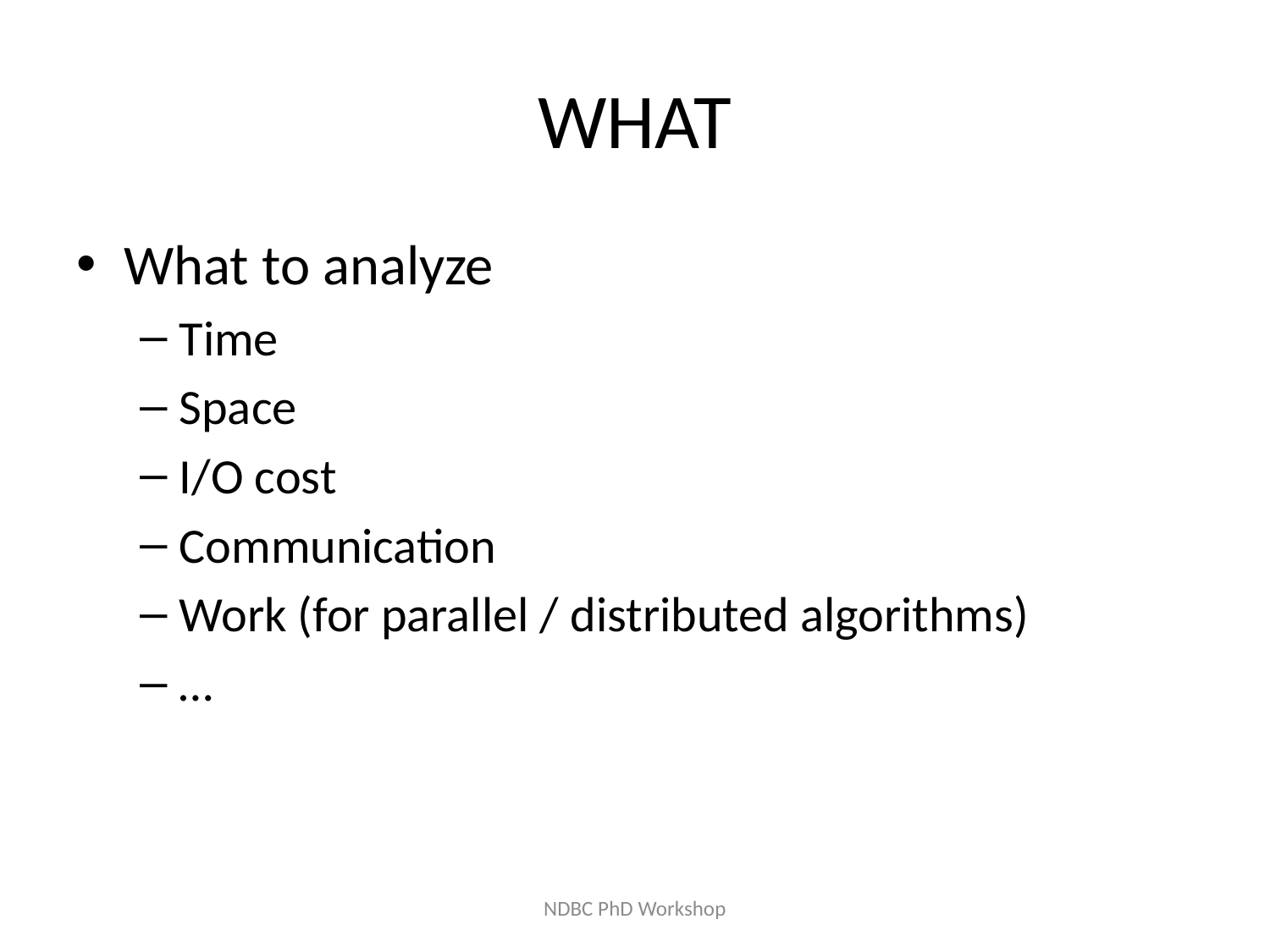

# WHAT
What to analyze
Time
Space
I/O cost
Communication
Work (for parallel / distributed algorithms)
…
NDBC PhD Workshop